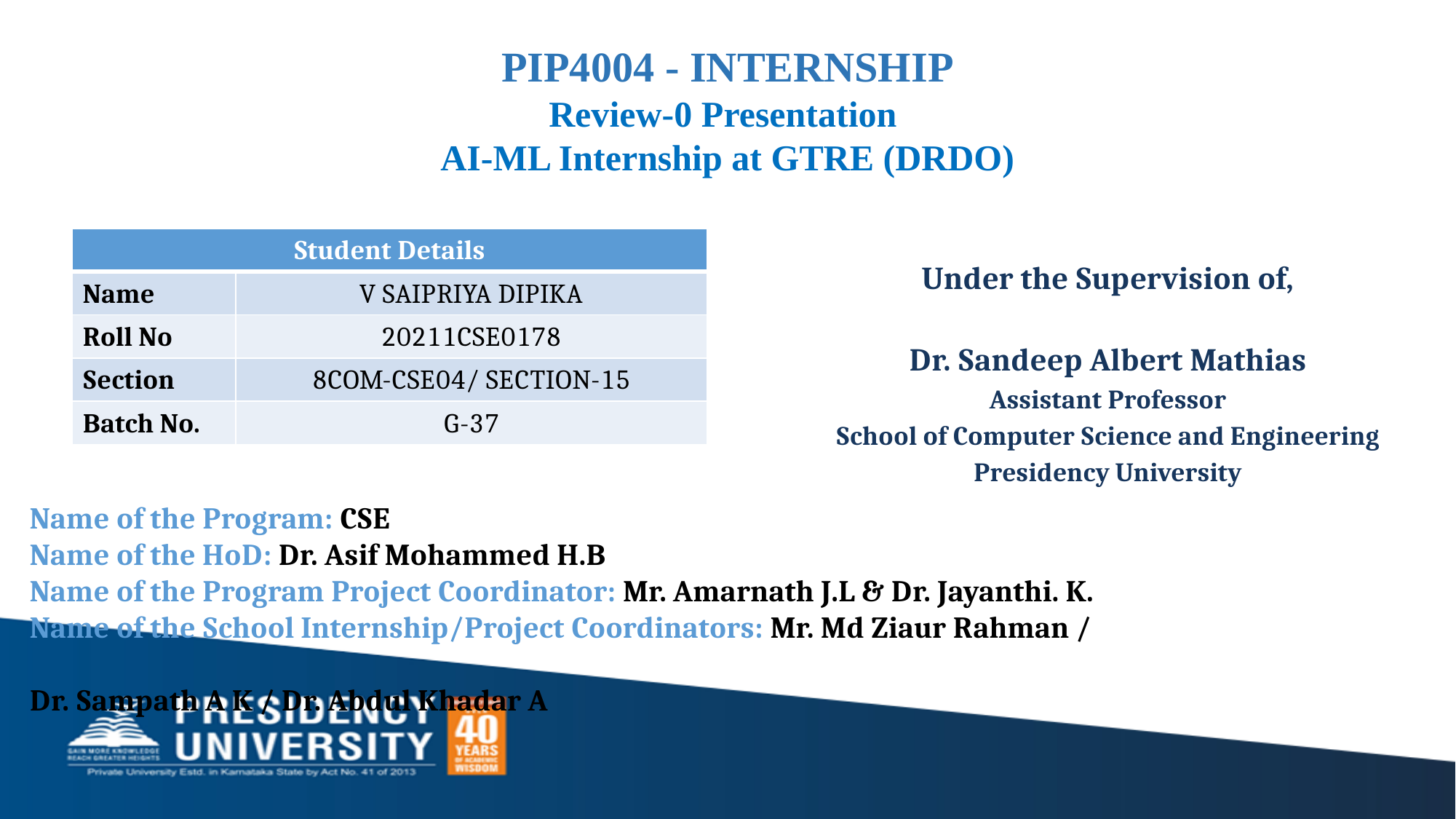

PIP4004 - INTERNSHIP
Review-0 Presentation
AI-ML Internship at GTRE (DRDO)
| Student Details |  |
| --- | --- |
| Name | V SAIPRIYA DIPIKA |
| Roll No | 20211CSE0178 |
| Section | 8COM-CSE04/ SECTION-15 |
| Batch No. | G-37 |
Under the Supervision of,
Dr. Sandeep Albert Mathias
Assistant Professor
School of Computer Science and Engineering
Presidency University

Name of the Program: CSE
Name of the HoD: Dr. Asif Mohammed H.B
Name of the Program Project Coordinator: Mr. Amarnath J.L & Dr. Jayanthi. K.
Name of the School Internship/Project Coordinators: Mr. Md Ziaur Rahman /
 													    Dr. Sampath A K / Dr. Abdul Khadar A